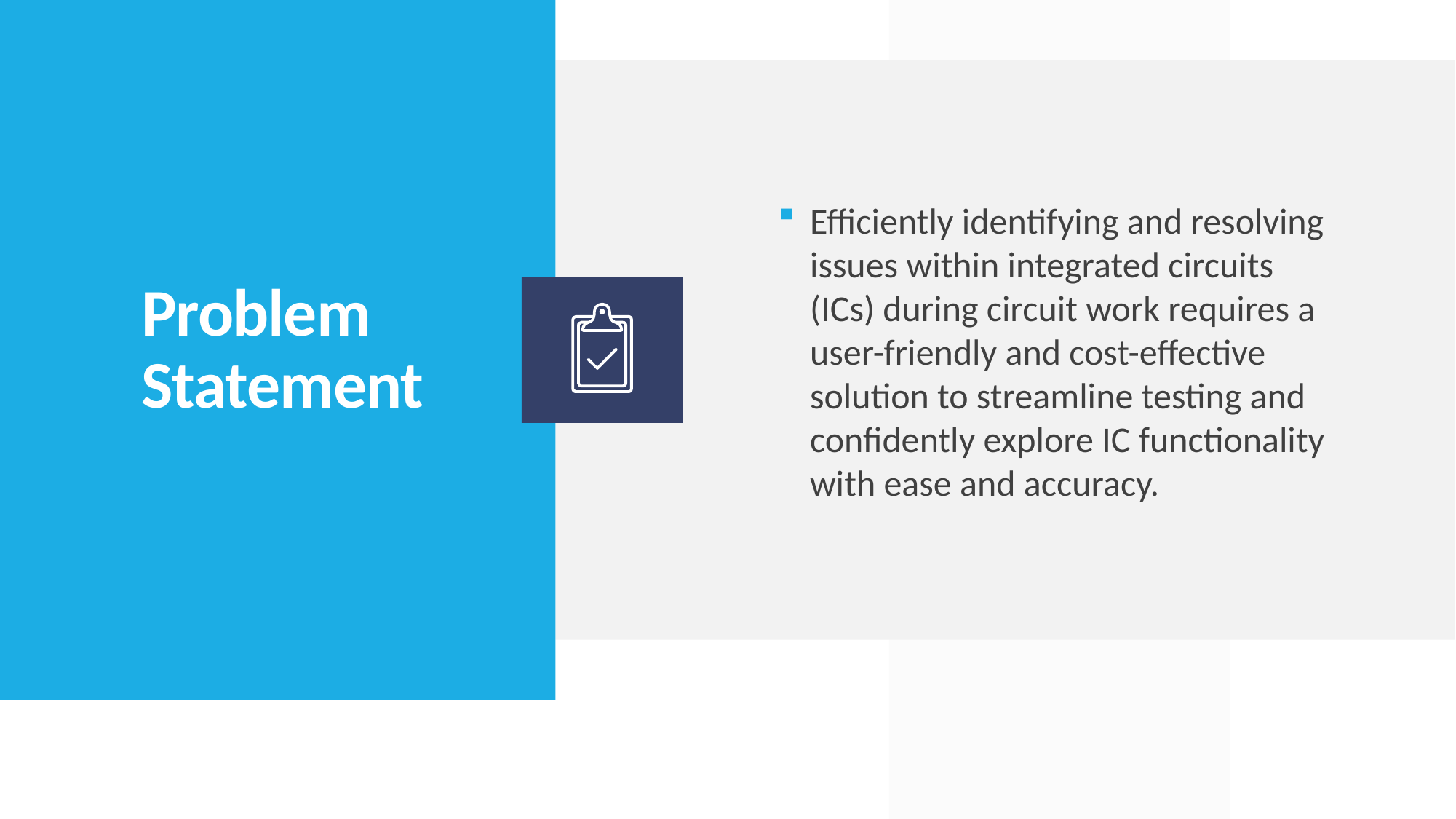

Efficiently identifying and resolving issues within integrated circuits (ICs) during circuit work requires a user-friendly and cost-effective solution to streamline testing and confidently explore IC functionality with ease and accuracy.
# Problem Statement